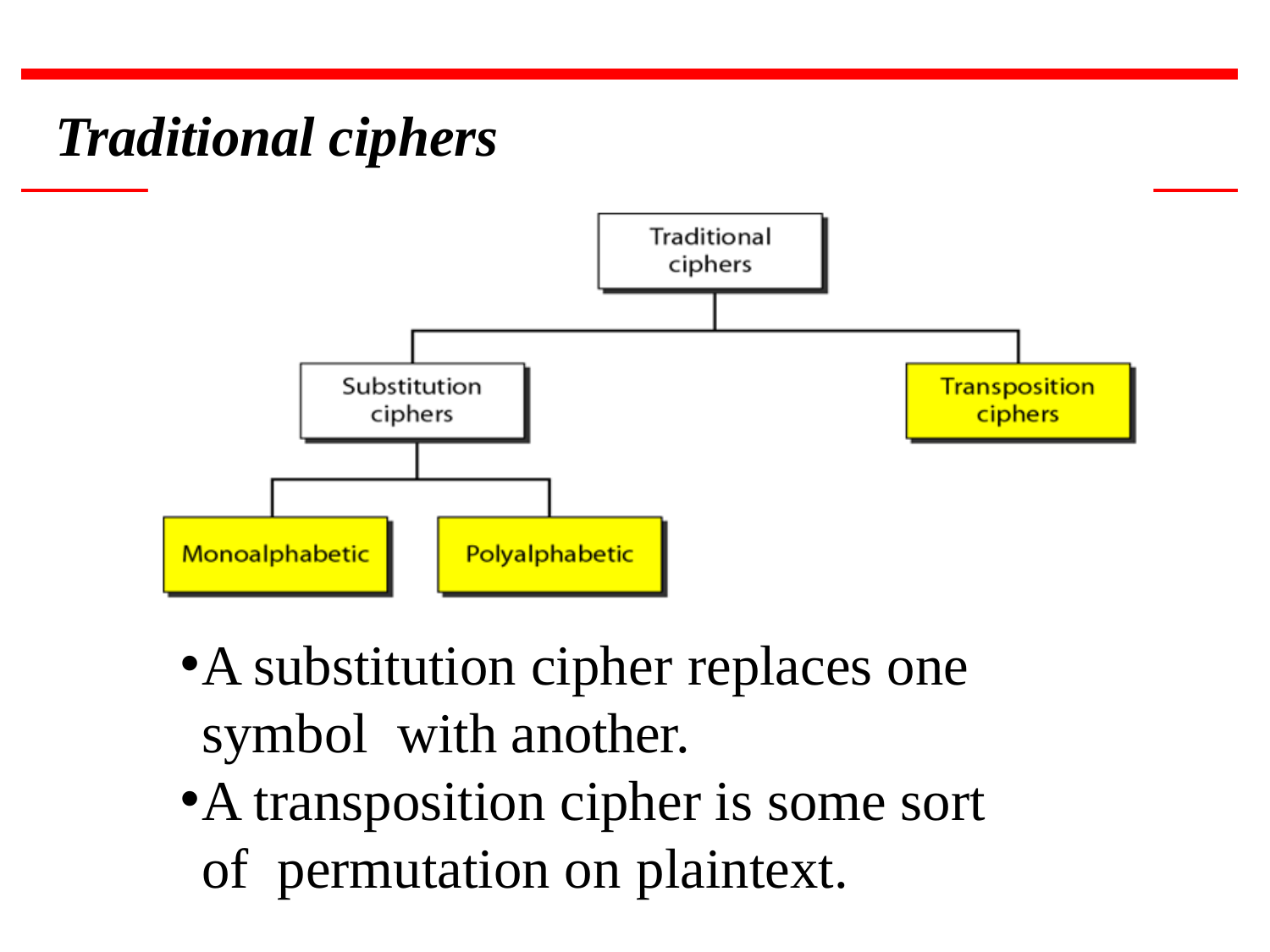

# Traditional ciphers

A substitution cipher replaces one symbol  with another.
A transposition cipher is some sort of  permutation on plaintext.